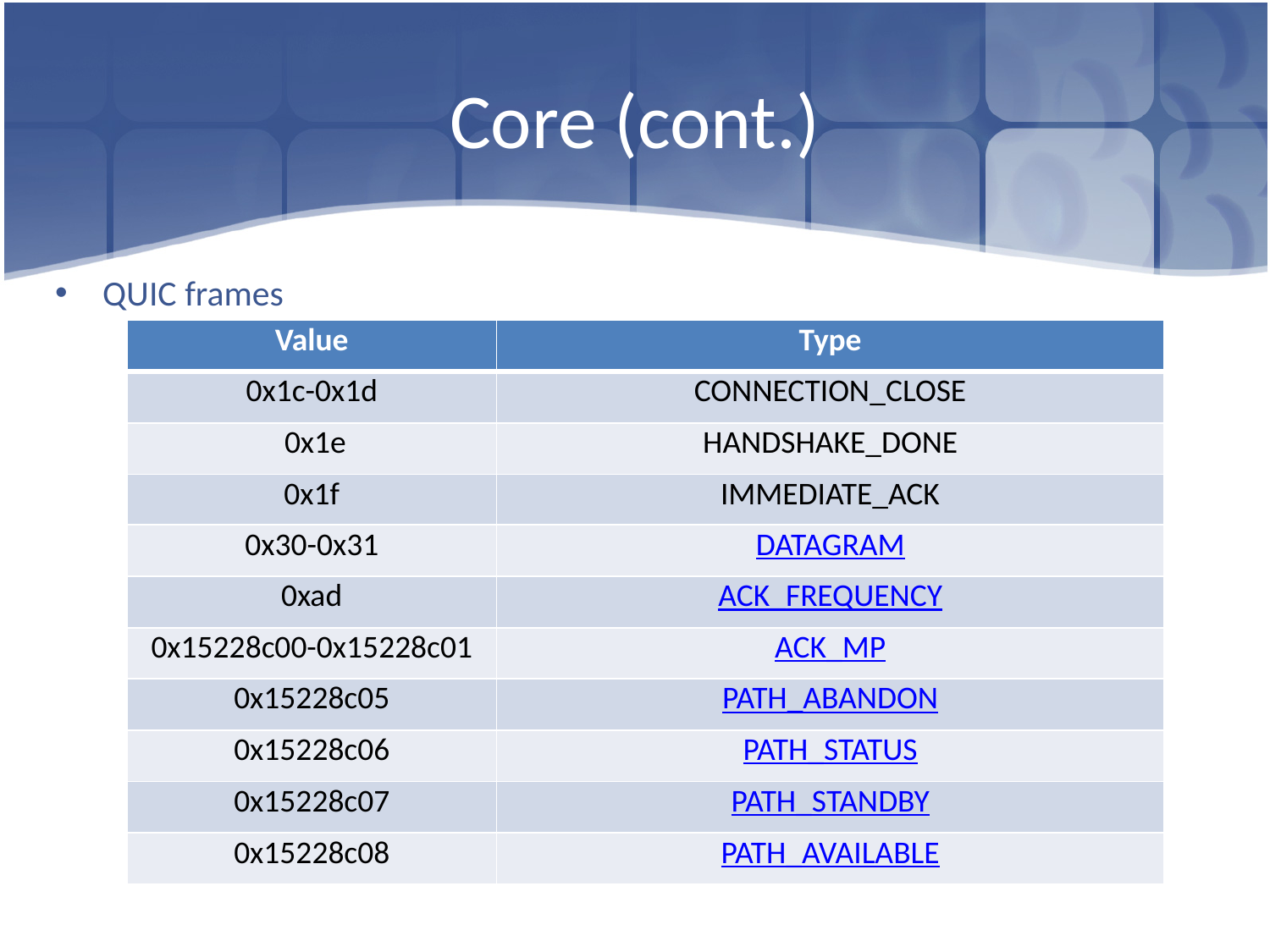

# Core (cont.)
QUIC frames
| Value | Type |
| --- | --- |
| 0x1c-0x1d | CONNECTION\_CLOSE |
| 0x1e | HANDSHAKE\_DONE |
| 0x1f | IMMEDIATE\_ACK |
| 0x30-0x31 | DATAGRAM |
| 0xad | ACK\_FREQUENCY |
| 0x15228c00-0x15228c01 | ACK\_MP |
| 0x15228c05 | PATH\_ABANDON |
| 0x15228c06 | PATH\_STATUS |
| 0x15228c07 | PATH\_STANDBY |
| 0x15228c08 | PATH\_AVAILABLE |